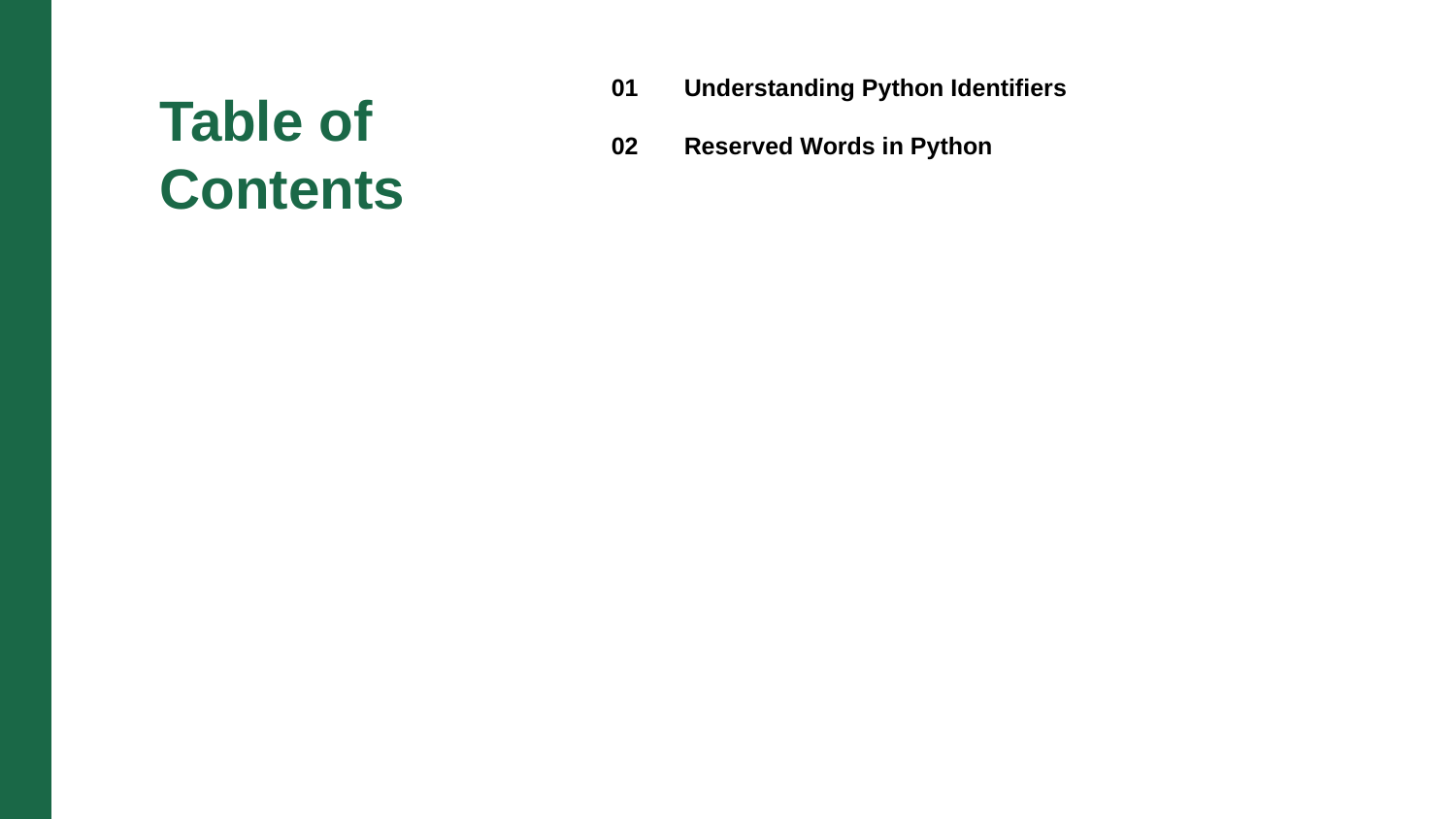

01
Understanding Python Identifiers
Table of Contents
02
Reserved Words in Python